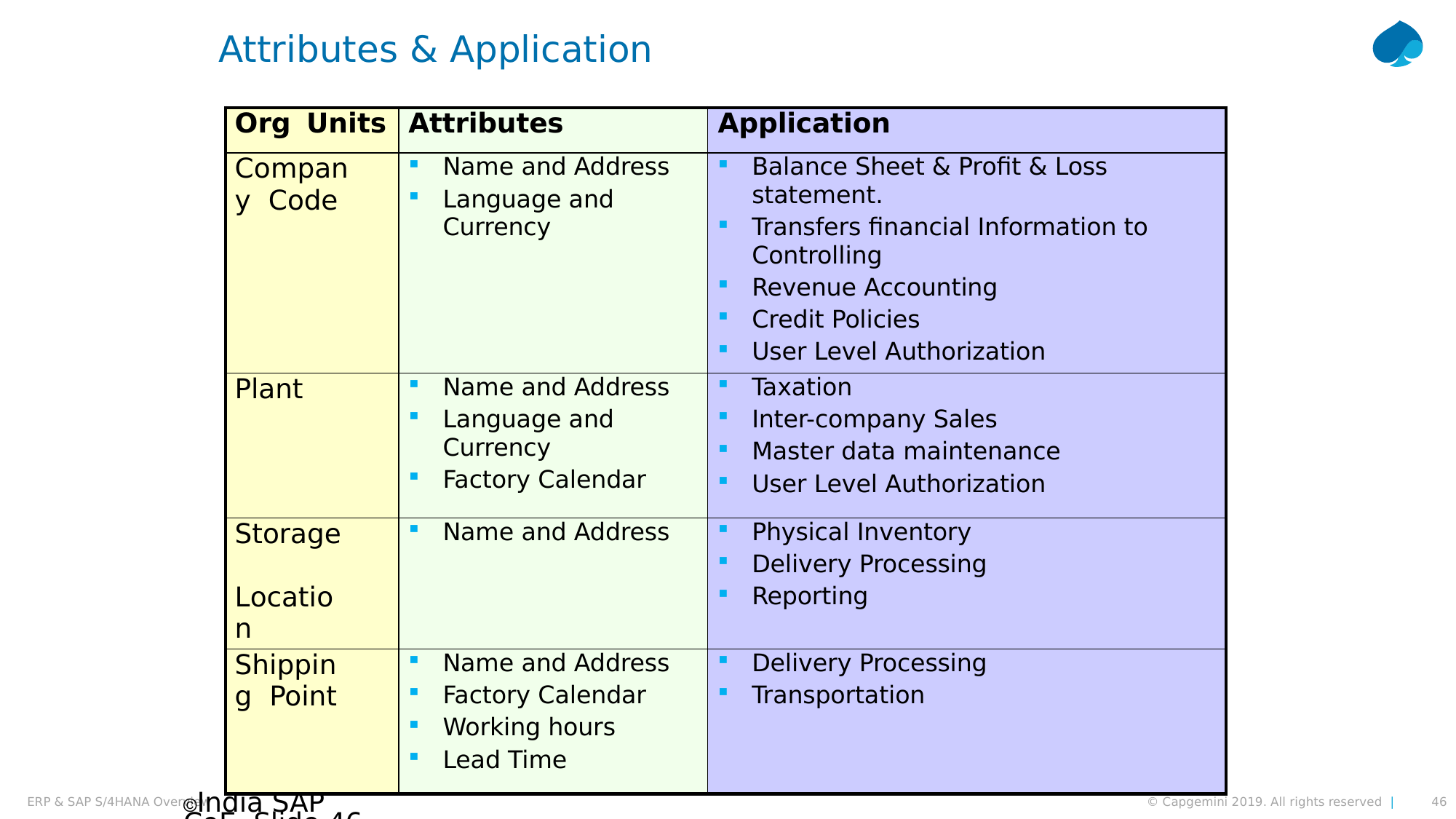

# Attributes & Application
| Org Units | Attributes | Application |
| --- | --- | --- |
| Company Code | Name and Address Language and Currency | Balance Sheet & Profit & Loss statement. Transfers financial Information to Controlling Revenue Accounting Credit Policies User Level Authorization |
| Plant | Name and Address Language and Currency Factory Calendar | Taxation Inter-company Sales Master data maintenance User Level Authorization |
| Storage Location | Name and Address | Physical Inventory Delivery Processing Reporting |
| Shipping Point | Name and Address Factory Calendar Working hours Lead Time | Delivery Processing Transportation |
©India SAP CoE, Slide 46